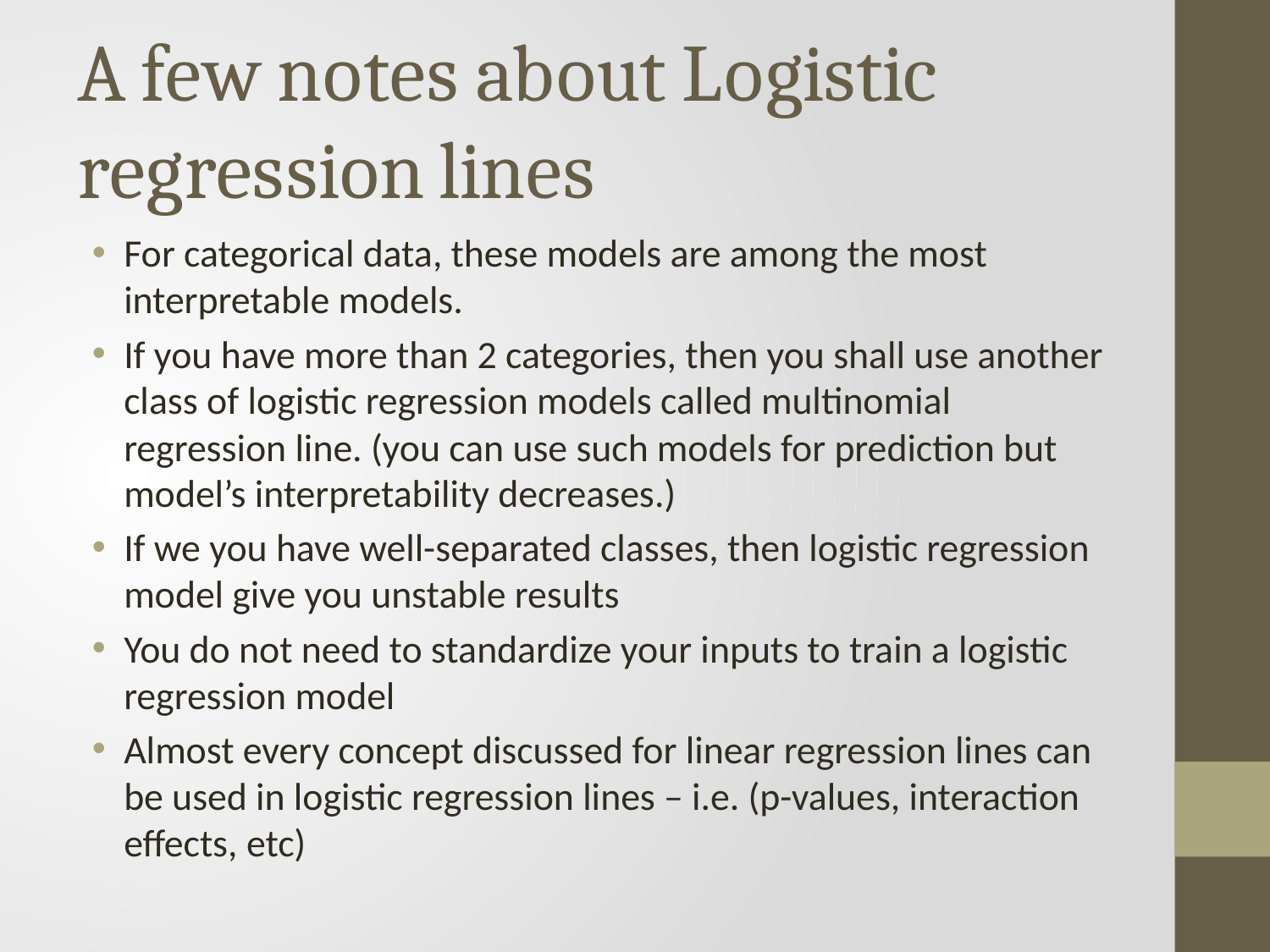

# A few notes about Logistic regression lines
For categorical data, these models are among the most interpretable models.
If you have more than 2 categories, then you shall use another class of logistic regression models called multinomial regression line. (you can use such models for prediction but model’s interpretability decreases.)
If we you have well-separated classes, then logistic regression model give you unstable results
You do not need to standardize your inputs to train a logistic regression model
Almost every concept discussed for linear regression lines can be used in logistic regression lines – i.e. (p-values, interaction effects, etc)